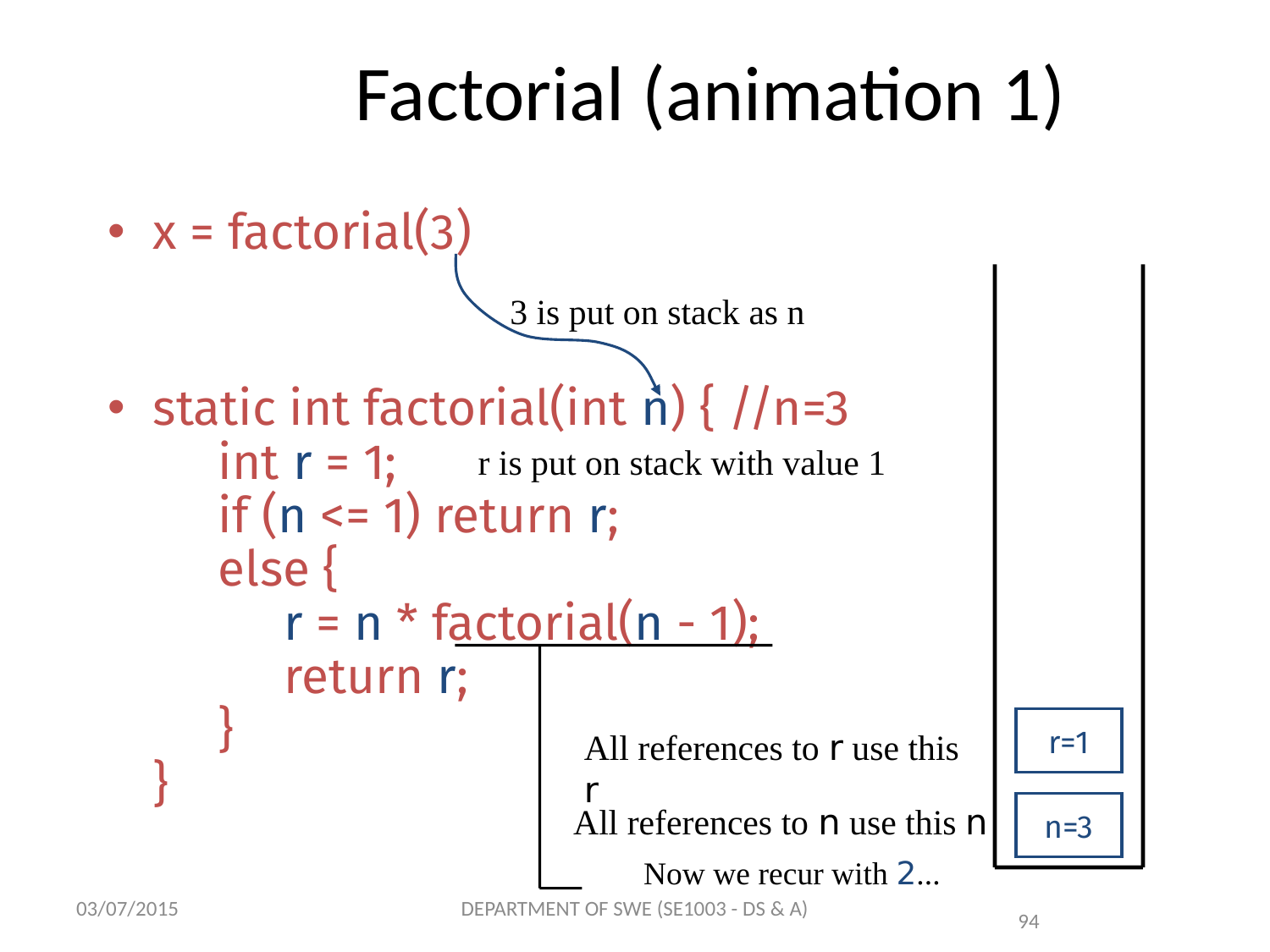

Factorial (animation 1)
x = factorial(3)
static int factorial(int n) { //n=3
     int r = 1;
     if (n <= 1) return r;
     else {
          r = n * factorial(n - 1);
          return r;
     }
}

3 is put on stack as n

r is put on stack with value 1

Now we recur with 2...

r=1
All references to r use this r
All references to n use this n
n=3
03/07/2015
DEPARTMENT OF SWE (SE1003 - DS & A)
94